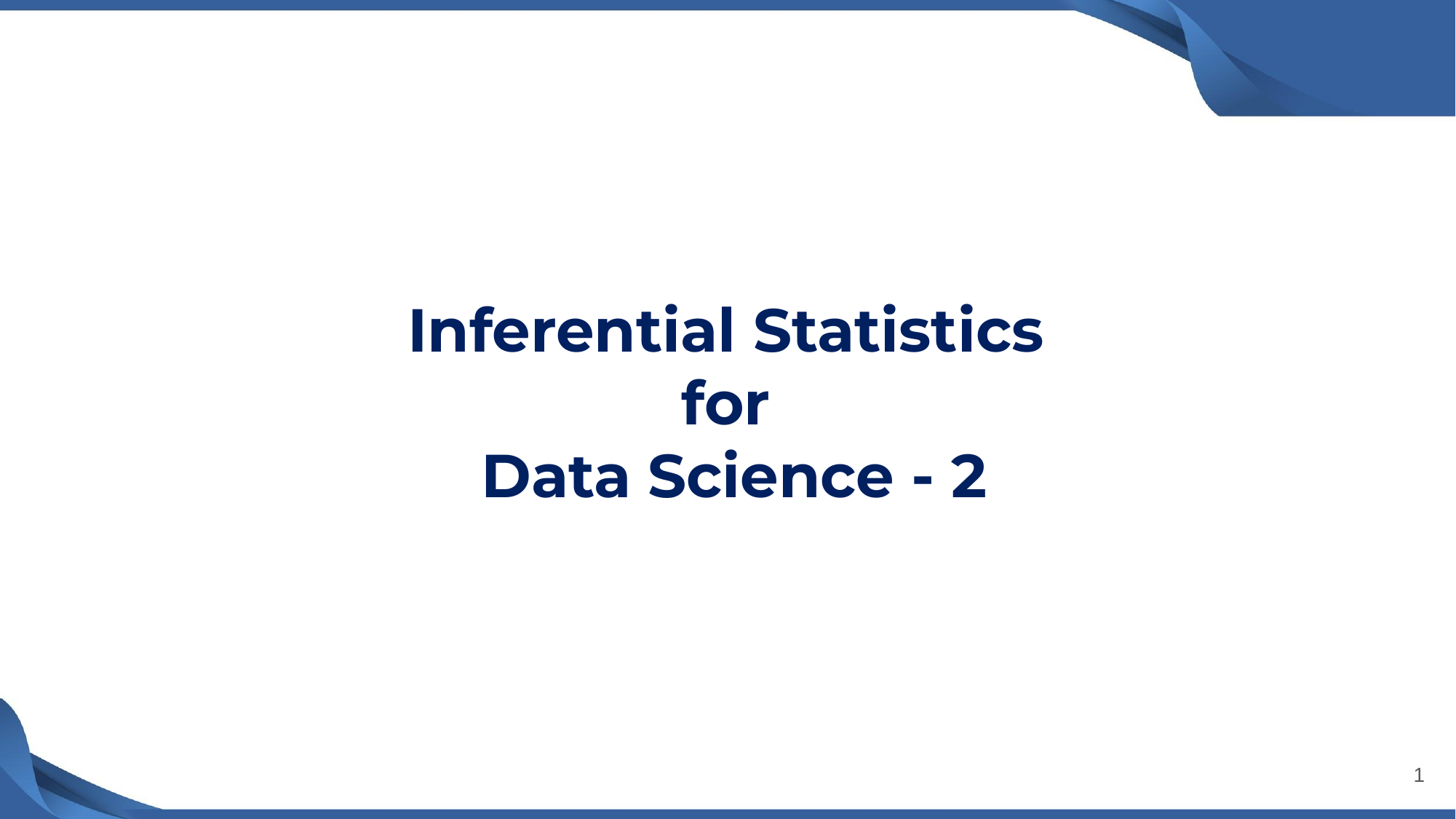

Inferential Statistics
for
Data Science - 2
1